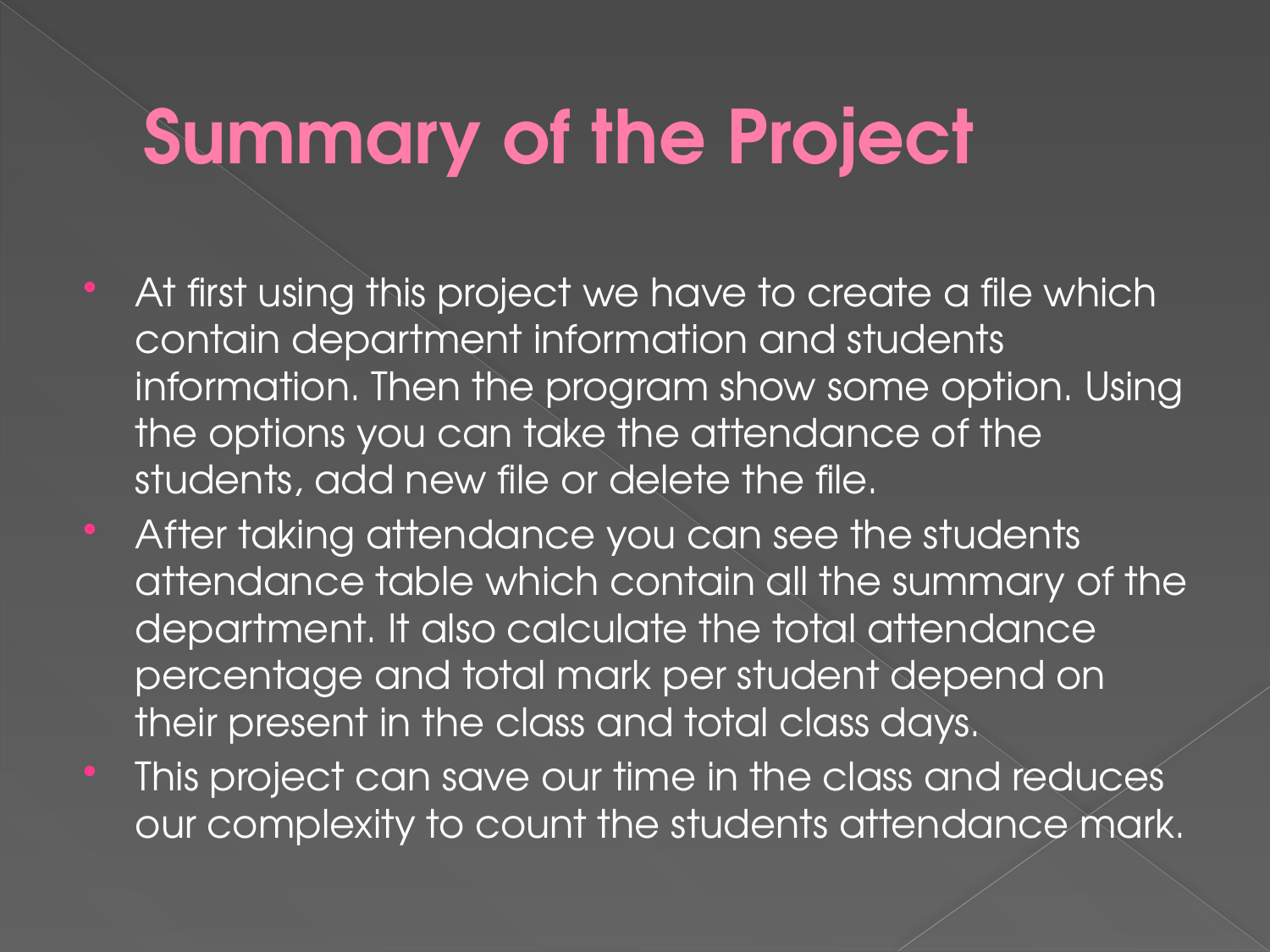

# Summary of the Project
At first using this project we have to create a file which contain department information and students information. Then the program show some option. Using the options you can take the attendance of the students, add new file or delete the file.
After taking attendance you can see the students attendance table which contain all the summary of the department. It also calculate the total attendance percentage and total mark per student depend on their present in the class and total class days.
This project can save our time in the class and reduces our complexity to count the students attendance mark.